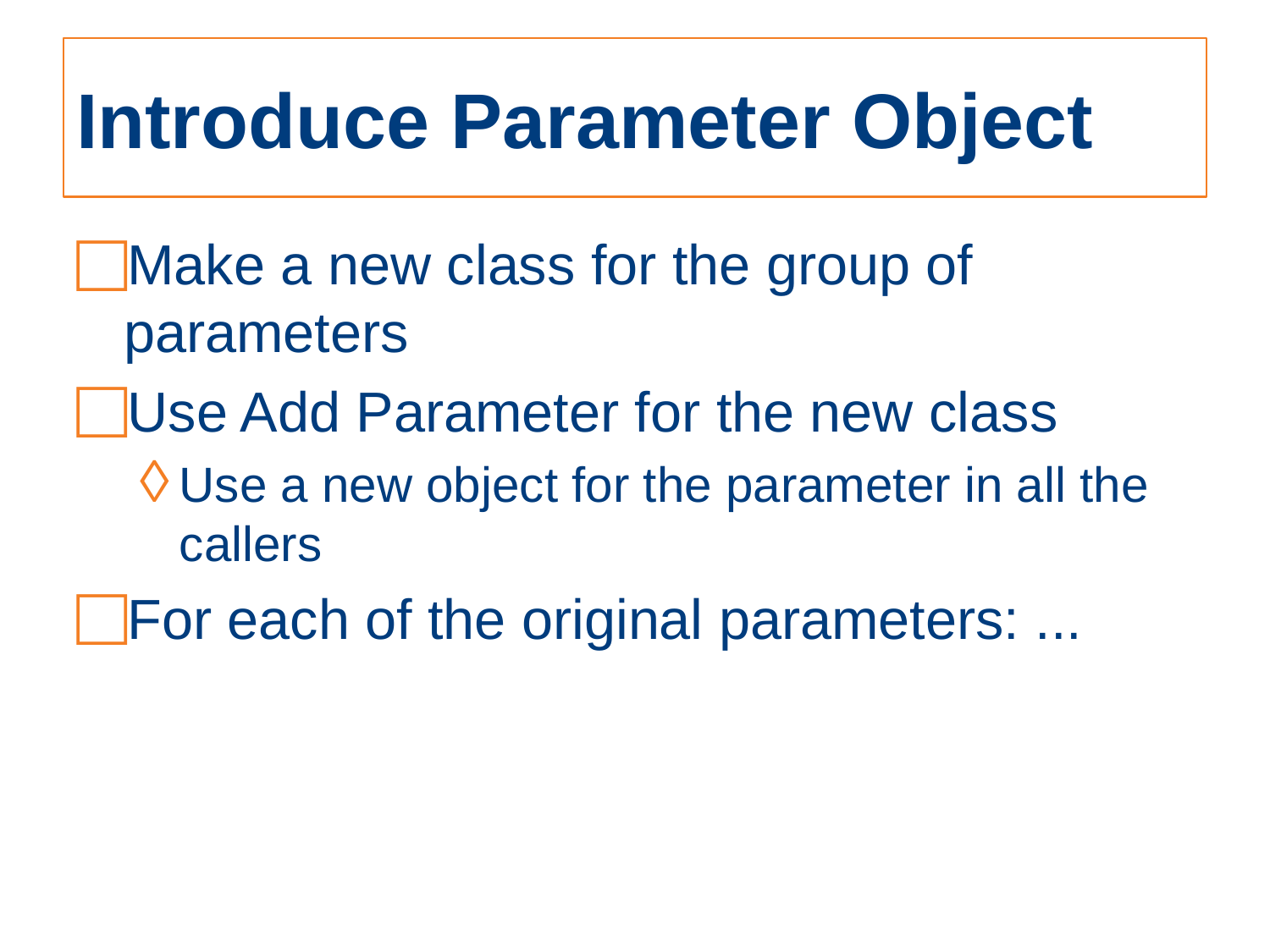

# Introduce Parameter Object
Make a new class for the group of parameters
Use Add Parameter for the new class
Use a new object for the parameter in all the callers
For each of the original parameters: ...